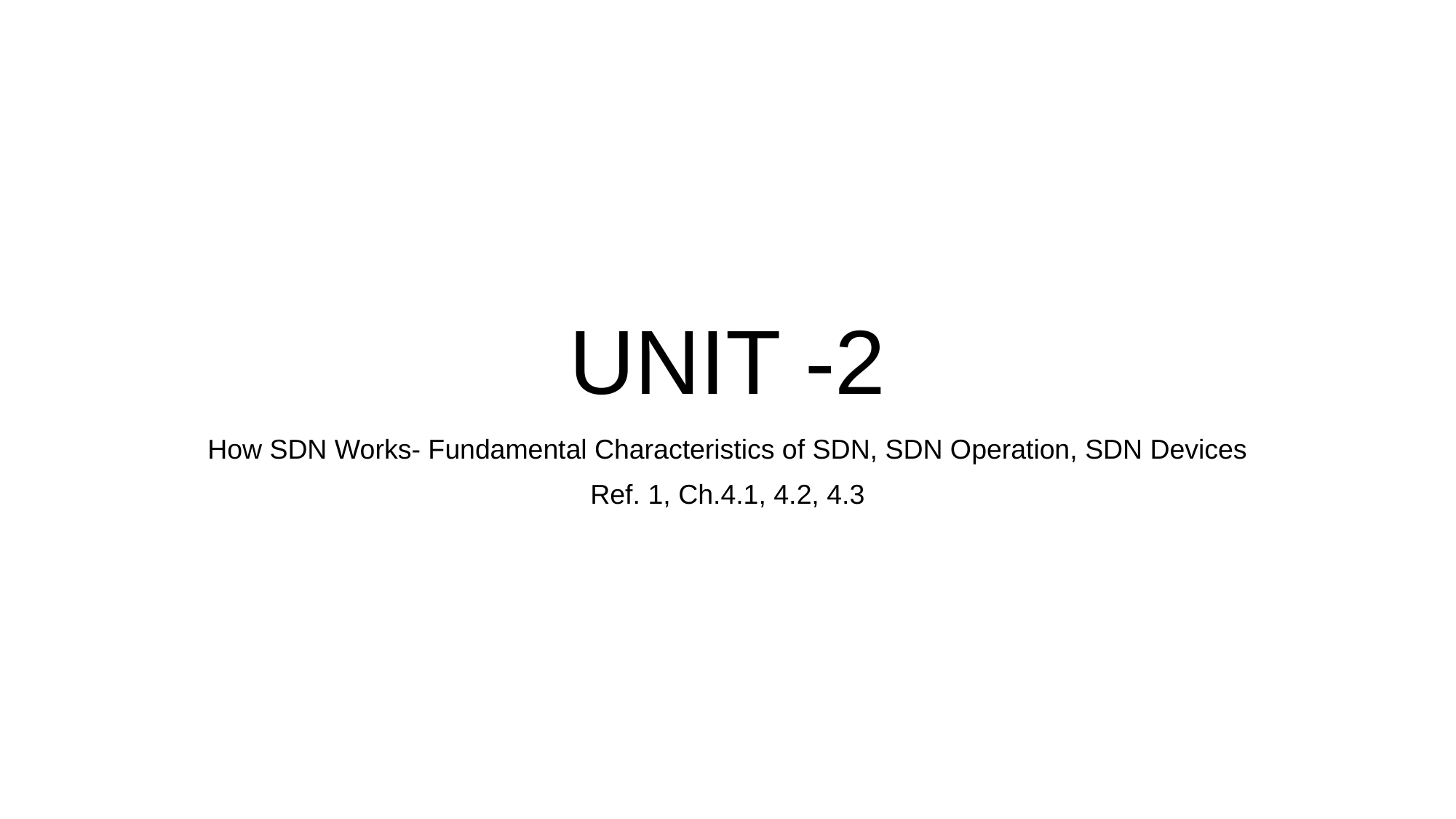

# UNIT -2
How SDN Works- Fundamental Characteristics of SDN, SDN Operation, SDN Devices
Ref. 1, Ch.4.1, 4.2, 4.3